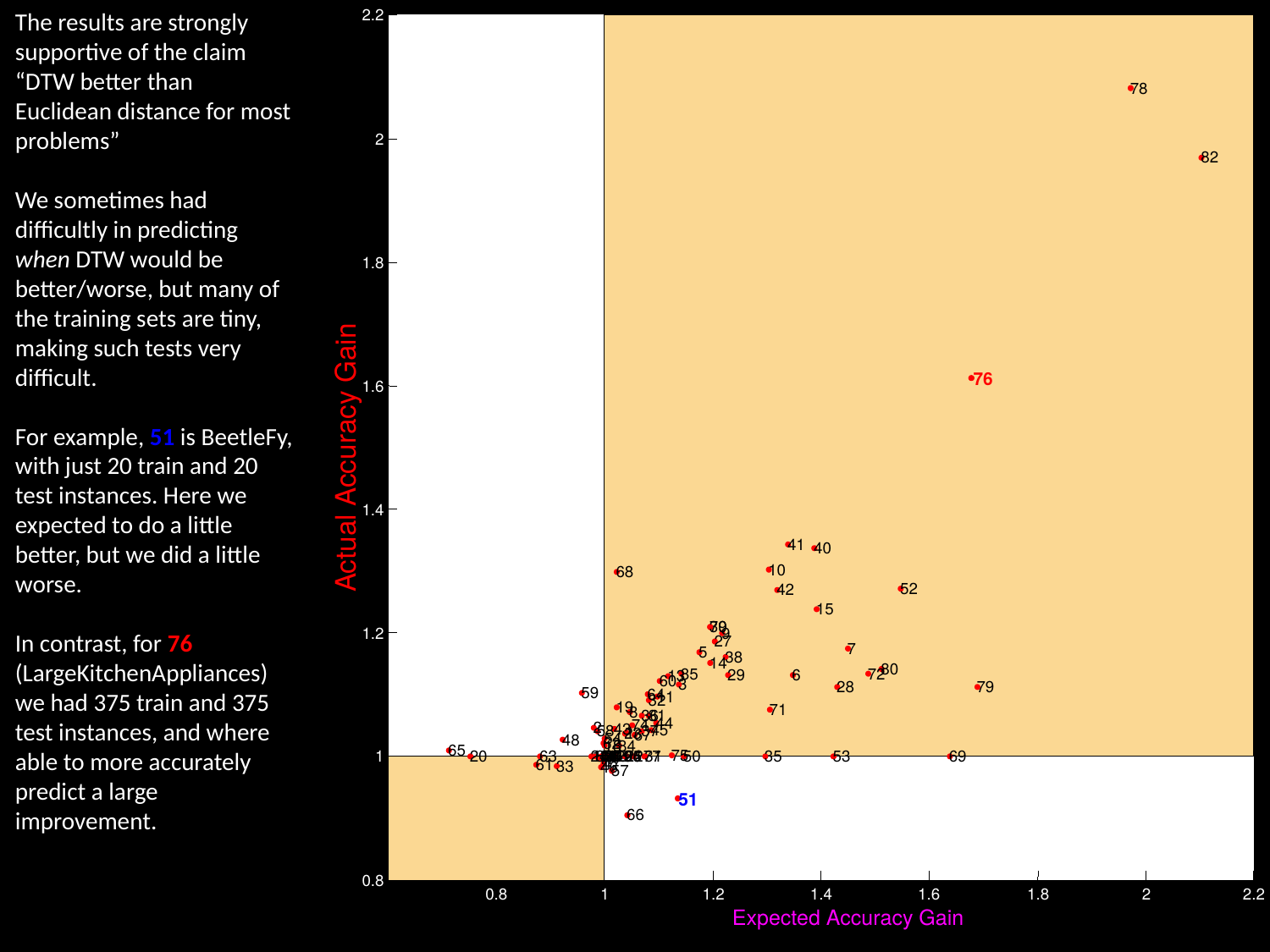

The results are strongly supportive of the claim “DTW better than Euclidean distance for most problems”

We sometimes had difficultly in predicting when DTW would be better/worse, but many of the training sets are tiny, making such tests very difficult.

For example, 51 is BeetleFy, with just 20 train and 20 test instances. Here we expected to do a little better, but we did a little worse.

In contrast, for 76 (LargeKitchenAppliances) we had 375 train and 375 test instances, and where able to more accurately predict a large improvement.

2.2

78

2

82

1.8

76

1.6

Actual Accuracy Gain
1.4

41
40

10
68

52
42

15

39
70
1.2
9

27

7
5

38

14

80

85
72
29
6
13

60

3
79
28

59
64

11

32

19

71
8

36
81

44
74
2
43
45

58
37
1

23

67

54

48

62

18
84

65

75
83
86
73
77
1
20
63
24
16
34
56
21
30
25
12
49
26
55
22
4
31
50
35
53
69

17

47

61

33

46

57

51

66

0.8

0.8
1
1.2
1.4
1.6
1.8
2
2.2
Expected Accuracy Gain